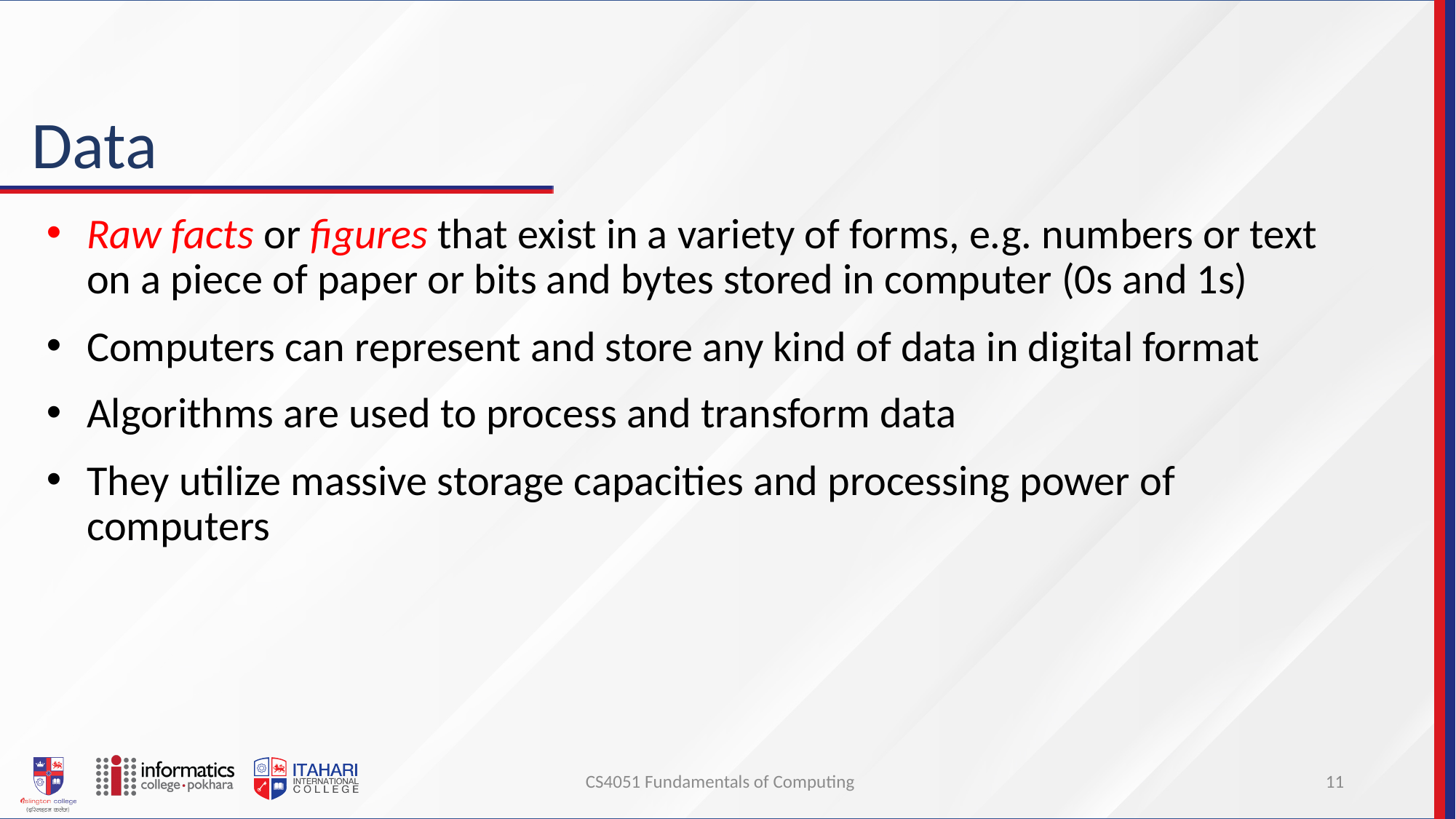

# Data
Raw facts or figures that exist in a variety of forms, e.g. numbers or text on a piece of paper or bits and bytes stored in computer (0s and 1s)
Computers can represent and store any kind of data in digital format
Algorithms are used to process and transform data
They utilize massive storage capacities and processing power of computers

CS4051 Fundamentals of Computing
11